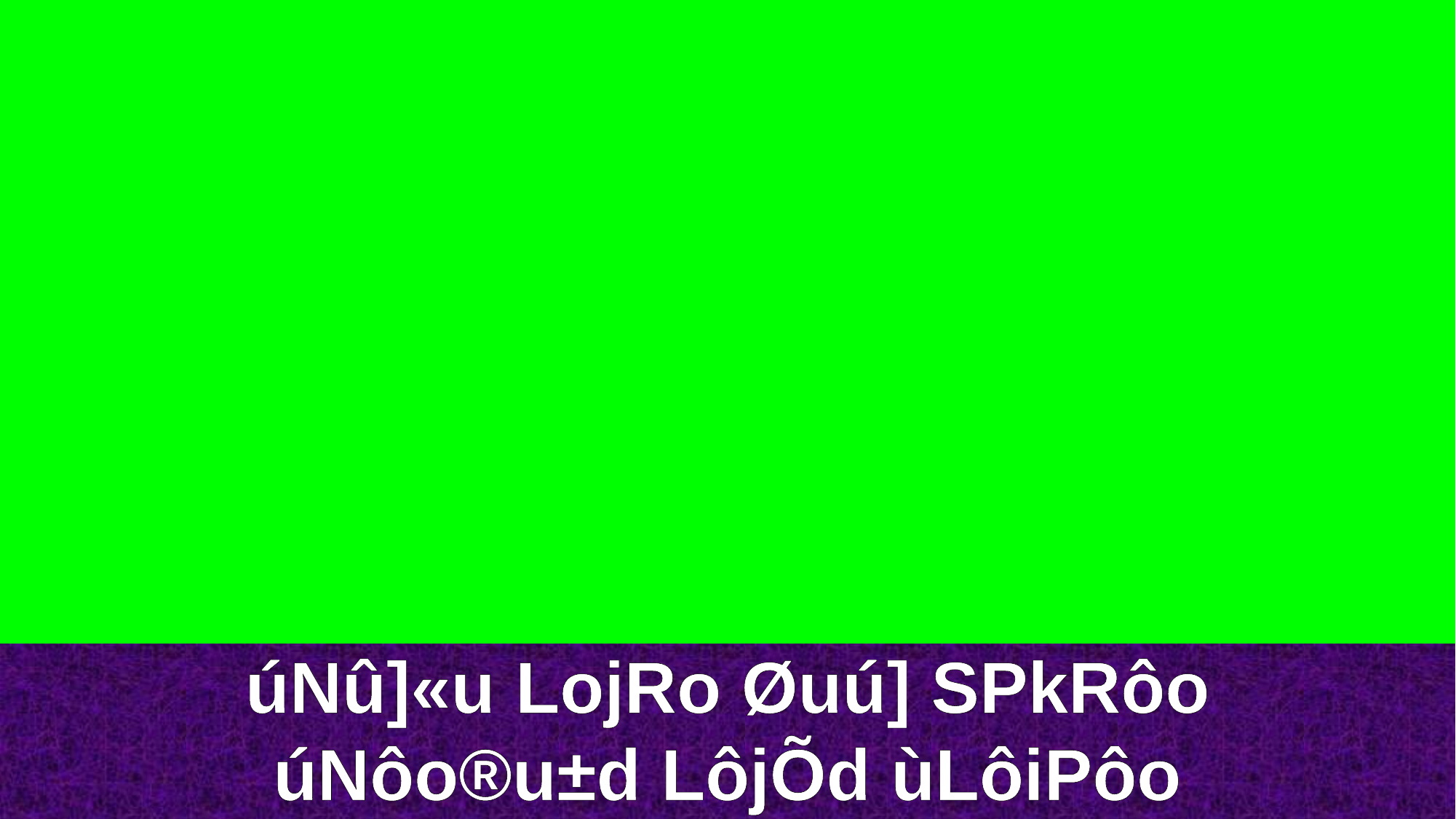

úNû]«u LojRo Øuú] SPkRôo
úNôo®u±d LôjÕd ùLôiPôo